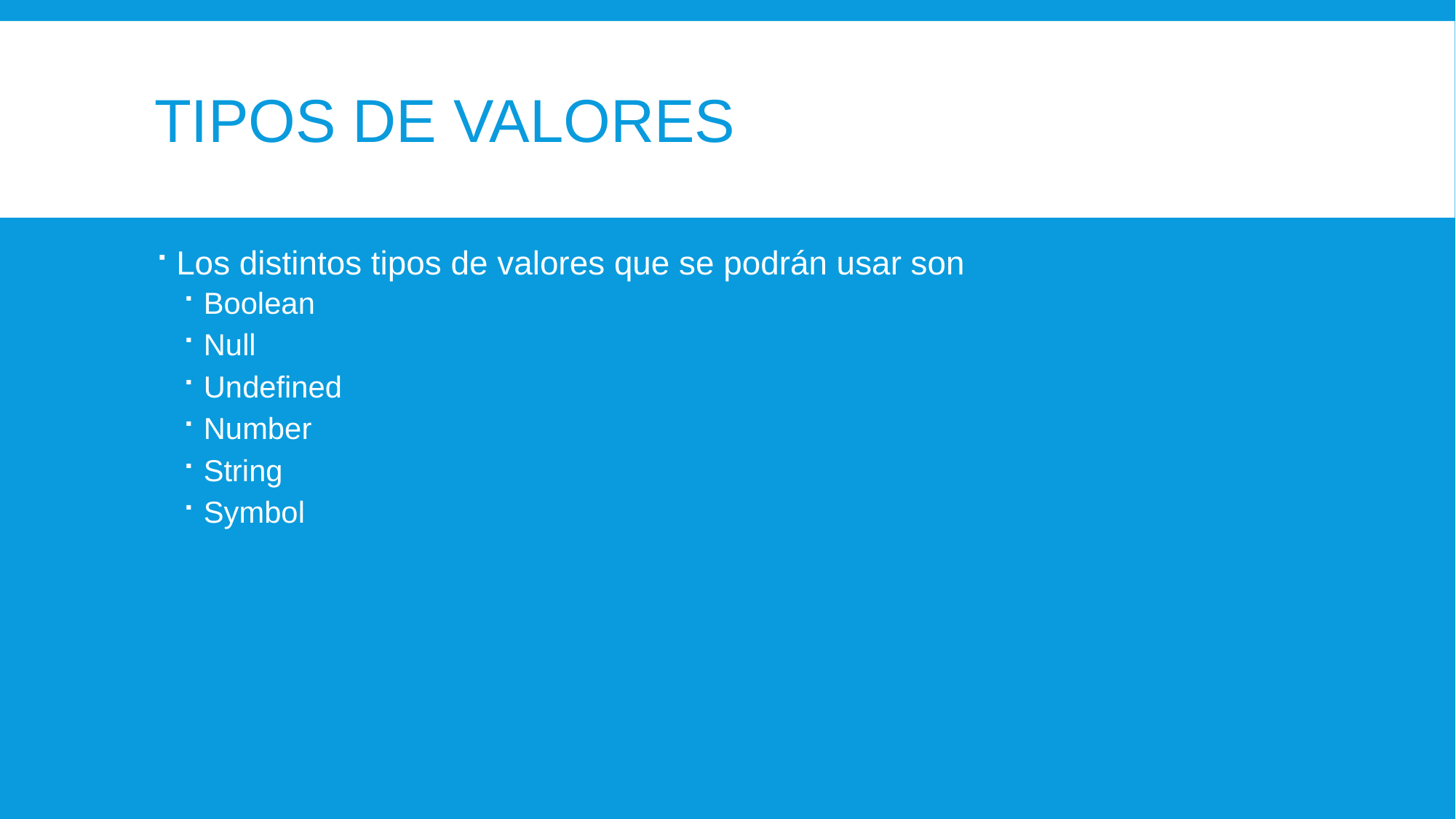

# Tipos de valores
Los distintos tipos de valores que se podrán usar son
Boolean
Null
Undefined
Number
String
Symbol